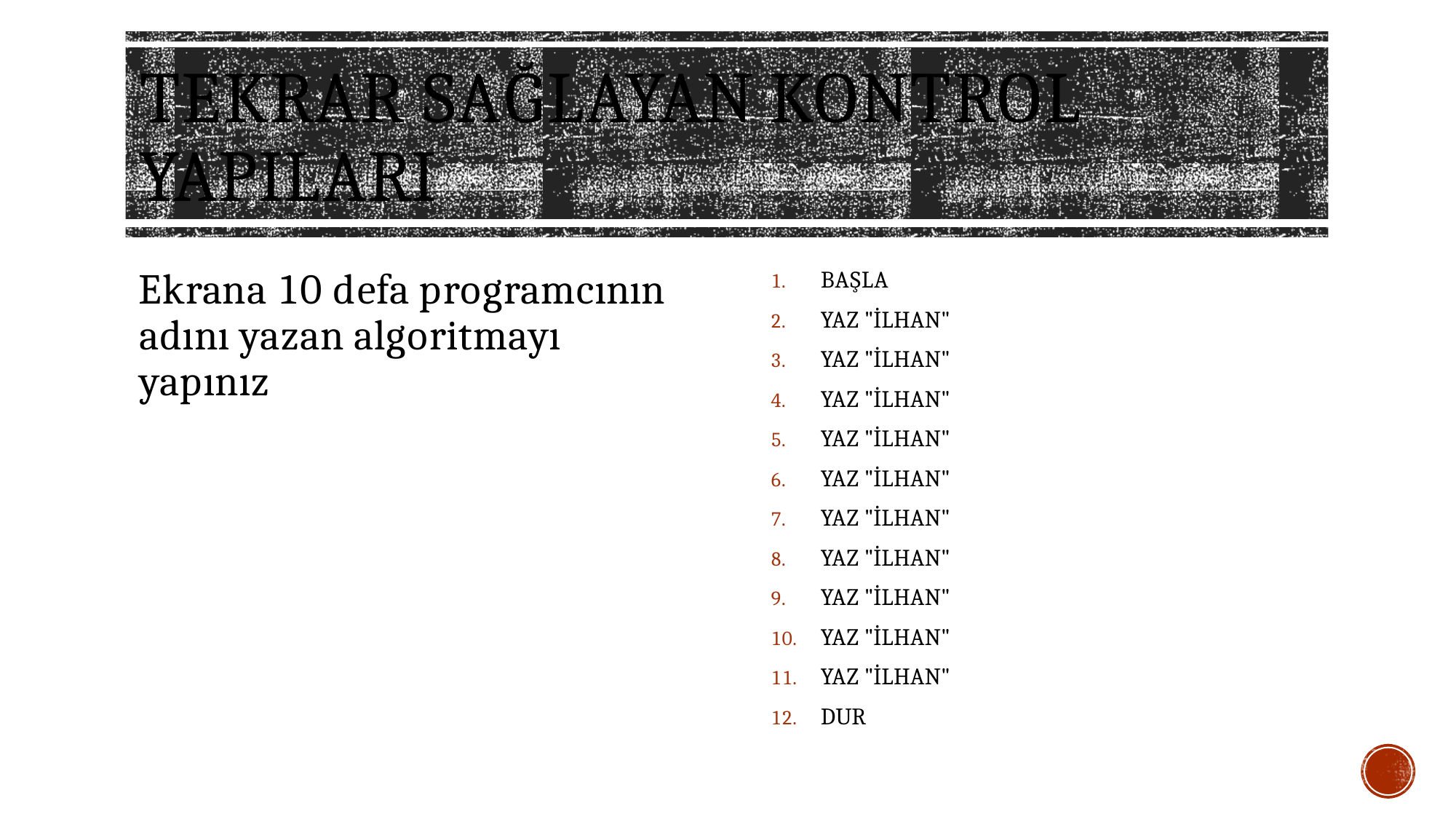

# TEKRAR SAĞLAYAN KONTROL YAPILARI
Ekrana 10 defa programcının adını yazan algoritmayı yapınız
BAŞLA
YAZ "İLHAN"
YAZ "İLHAN"
YAZ "İLHAN"
YAZ "İLHAN"
YAZ "İLHAN"
YAZ "İLHAN"
YAZ "İLHAN"
YAZ "İLHAN"
YAZ "İLHAN"
YAZ "İLHAN"
DUR